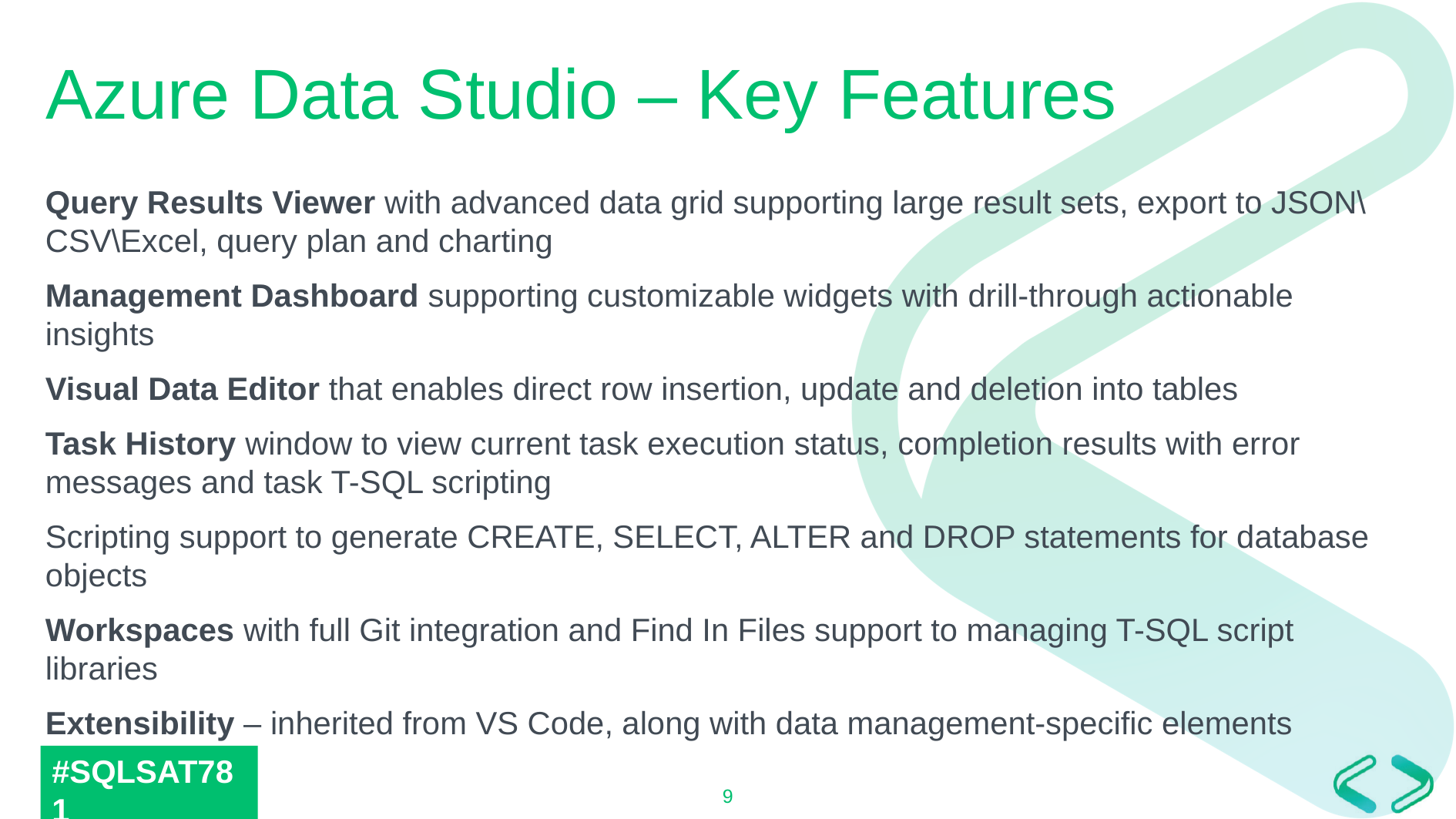

# Azure Data Studio – Key Features
Query Results Viewer with advanced data grid supporting large result sets, export to JSON\CSV\Excel, query plan and charting
Management Dashboard supporting customizable widgets with drill-through actionable insights
Visual Data Editor that enables direct row insertion, update and deletion into tables
Task History window to view current task execution status, completion results with error messages and task T-SQL scripting
Scripting support to generate CREATE, SELECT, ALTER and DROP statements for database objects
Workspaces with full Git integration and Find In Files support to managing T-SQL script libraries
Extensibility – inherited from VS Code, along with data management-specific elements
9